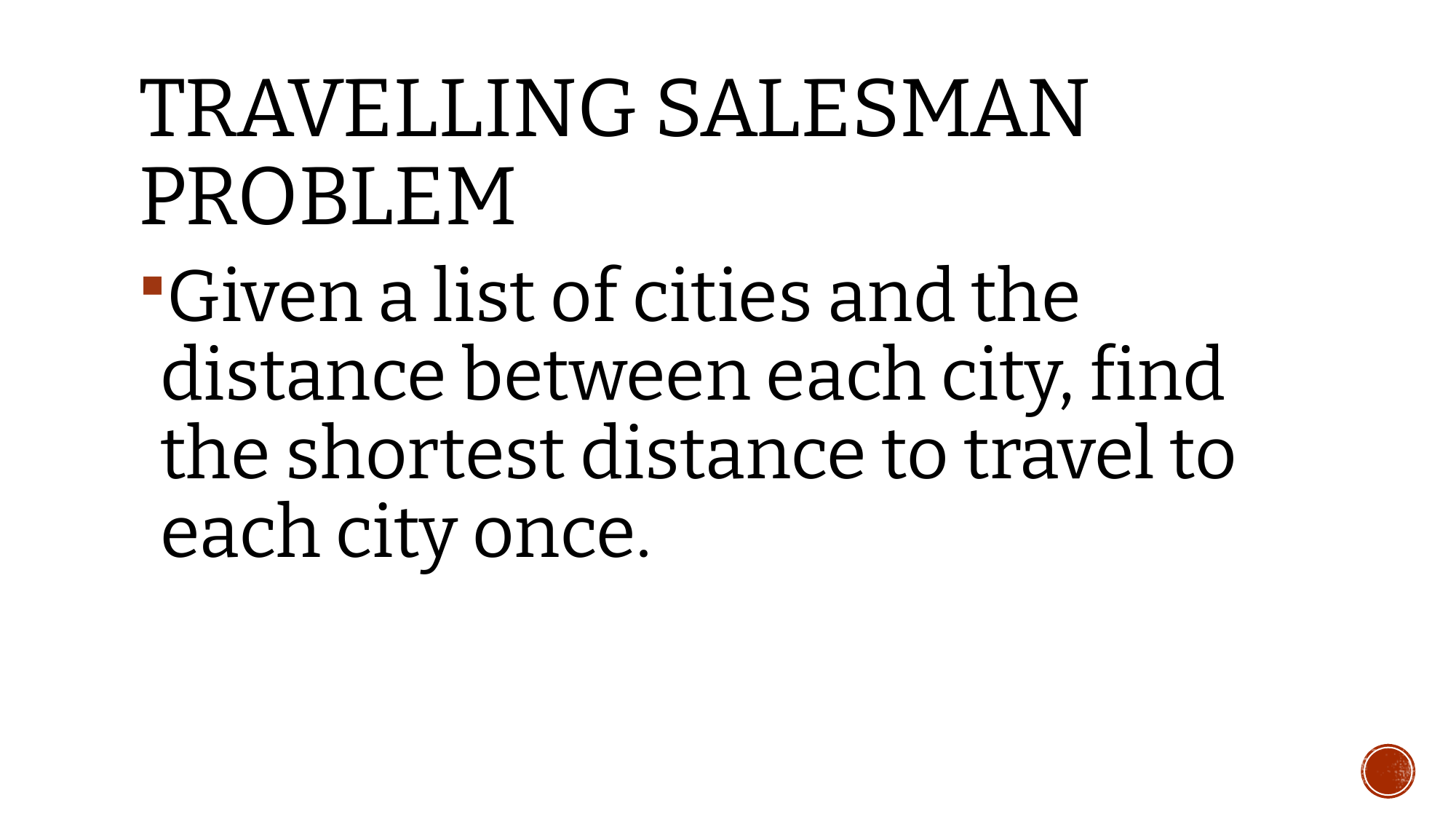

# Travelling Salesman Problem
Given a list of cities and the distance between each city, find the shortest distance to travel to each city once.